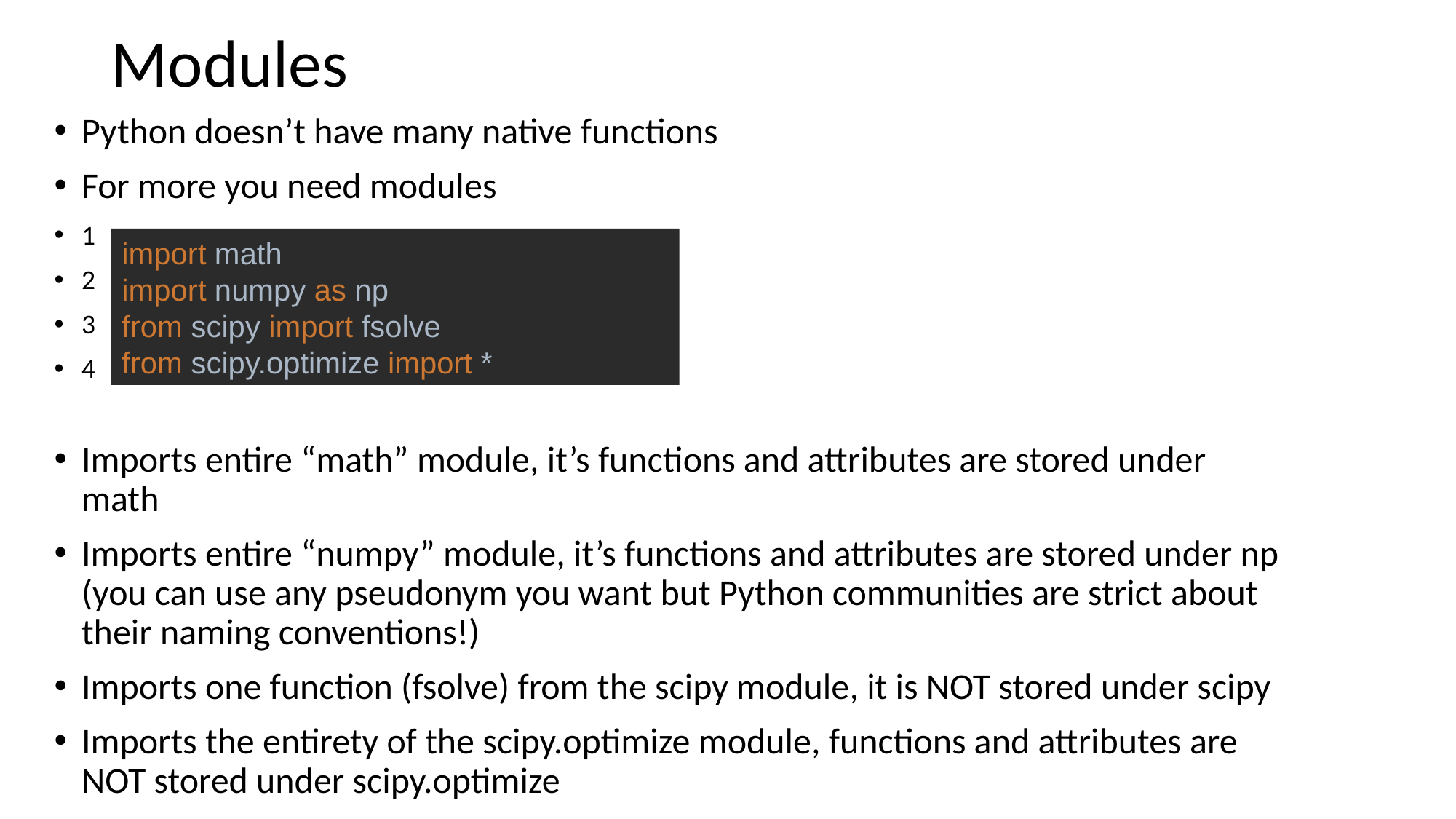

# Modules
Python doesn’t have many native functions
For more you need modules
1
2
3
4

Imports entire “math” module, it’s functions and attributes are stored under math
Imports entire “numpy” module, it’s functions and attributes are stored under np (you can use any pseudonym you want but Python communities are strict about their naming conventions!)
Imports one function (fsolve) from the scipy module, it is NOT stored under scipy
Imports the entirety of the scipy.optimize module, functions and attributes are NOT stored under scipy.optimize

import math
import numpy as np
from scipy import fsolve
from scipy.optimize import *